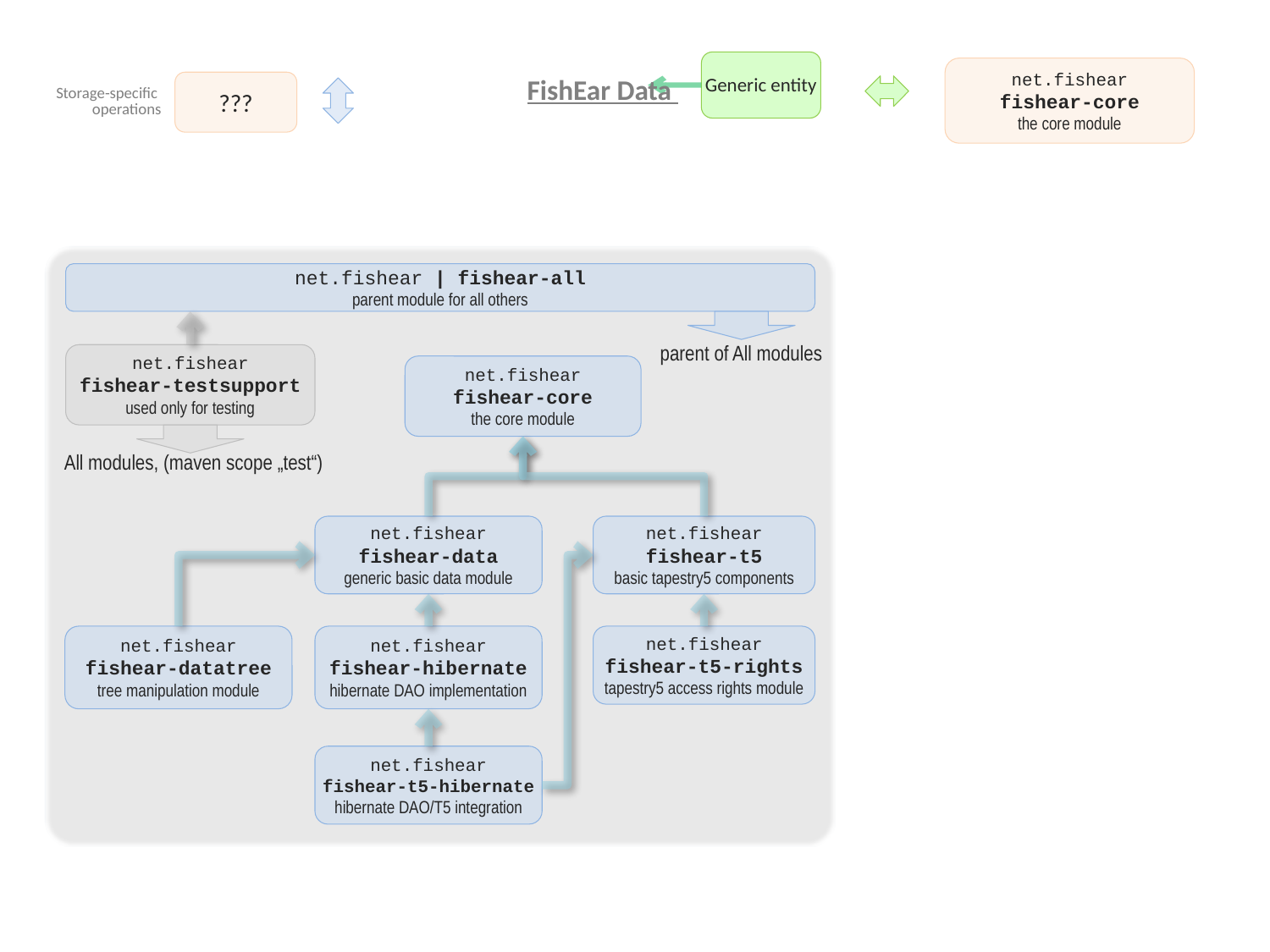

Generic entity
net.fishear
fishear-core
the core module

???
FishEar Data

Storage-specific
operations

net.fishear | fishear-all
parent module for all others

parent of All modules
net.fishear
fishear-testsupport
used only for testing
net.fishear
fishear-core
the core module

All modules, (maven scope „test“)
net.fishear
fishear-data
generic basic data module
net.fishear
fishear-t5
basic tapestry5 components
net.fishear
fishear-datatree
tree manipulation module
net.fishear
fishear-hibernate
hibernate DAO implementation
net.fishear
fishear-t5-rights
tapestry5 access rights module
net.fishear
fishear-t5-hibernate
hibernate DAO/T5 integration